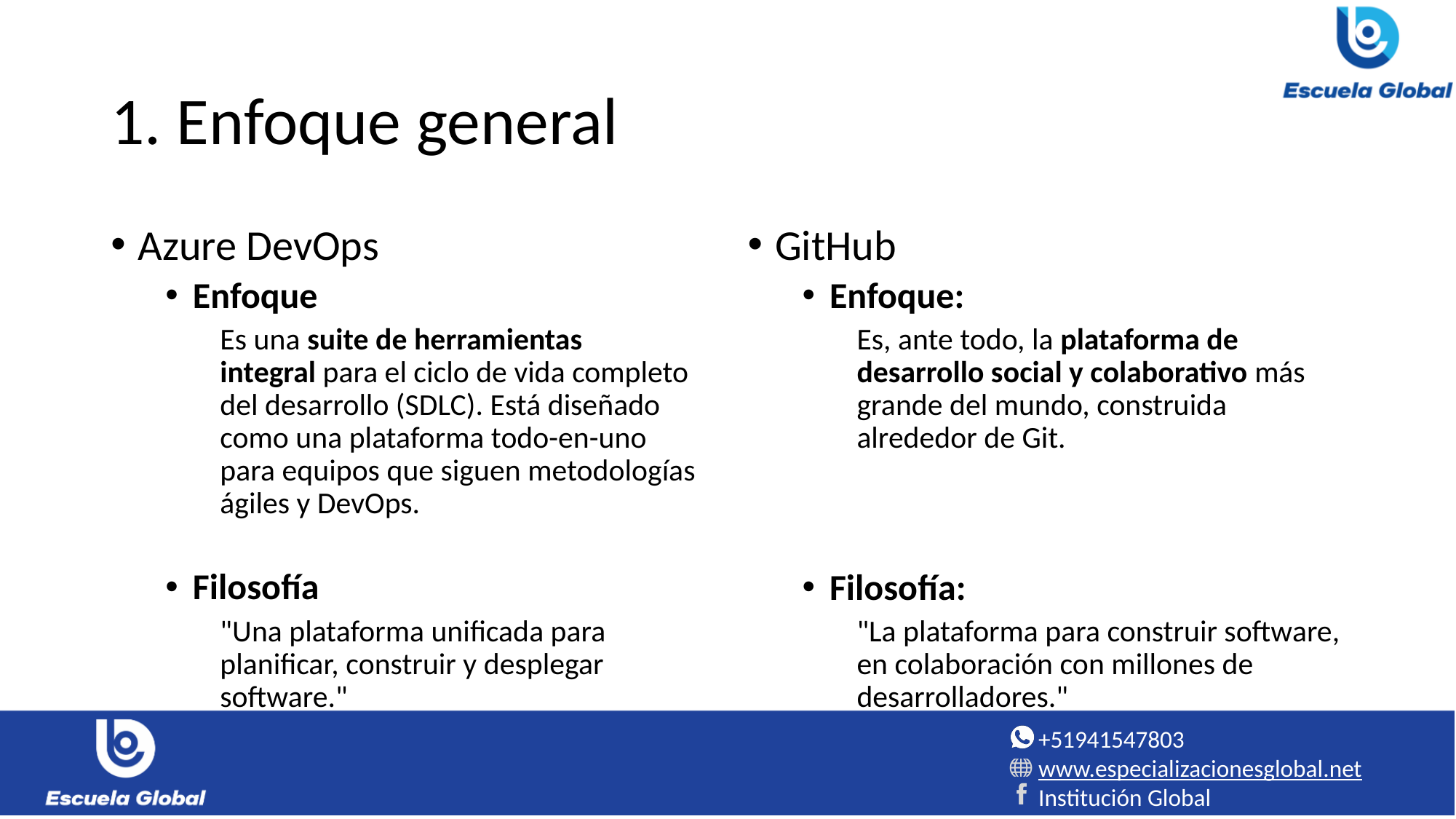

# 1. Enfoque general
Azure DevOps
Enfoque
Es una suite de herramientas integral para el ciclo de vida completo del desarrollo (SDLC). Está diseñado como una plataforma todo-en-uno para equipos que siguen metodologías ágiles y DevOps.

Filosofía
"Una plataforma unificada para planificar, construir y desplegar software."
GitHub
Enfoque:
Es, ante todo, la plataforma de desarrollo social y colaborativo más grande del mundo, construida alrededor de Git.

Filosofía:
"La plataforma para construir software, en colaboración con millones de desarrolladores."